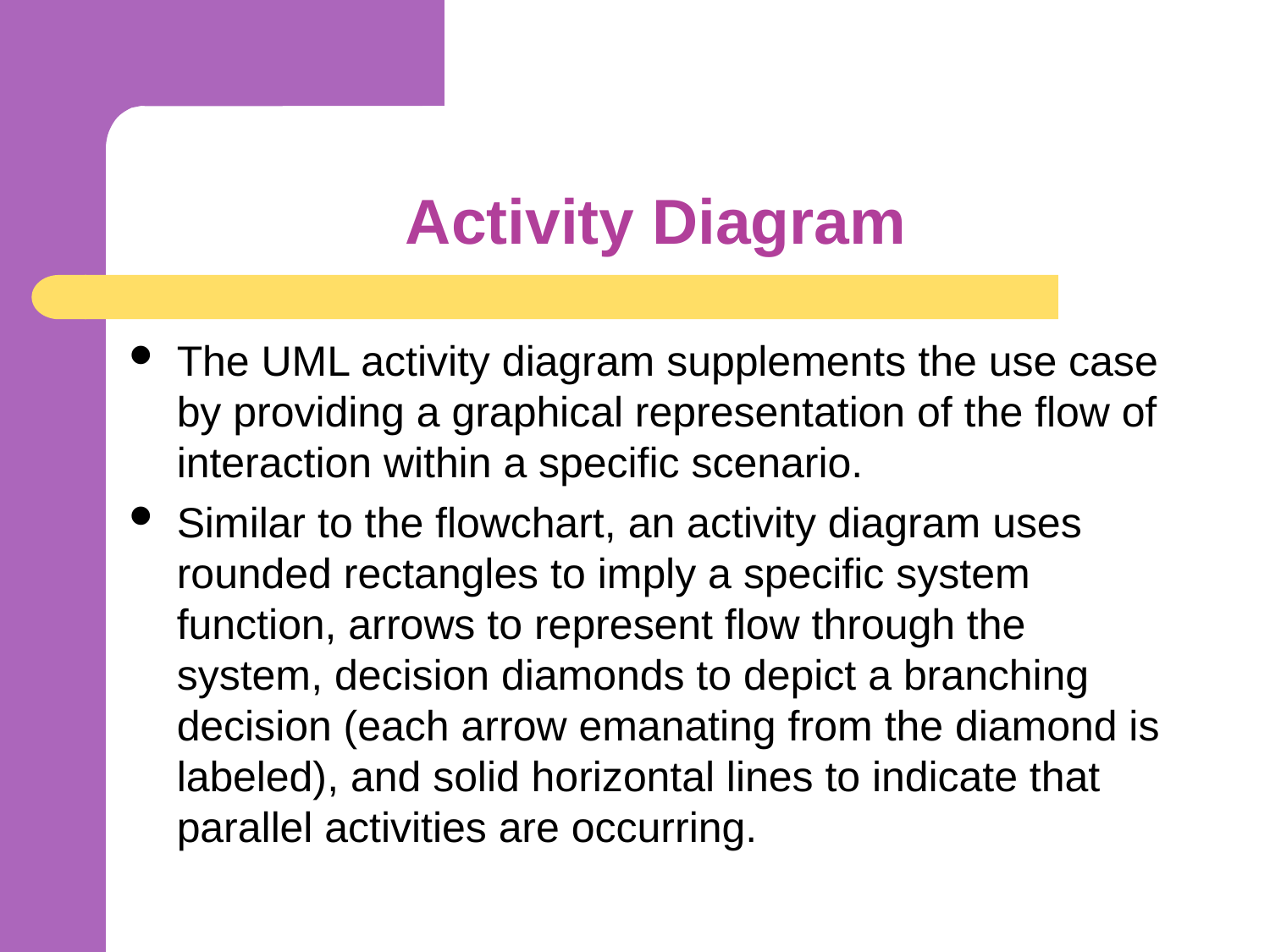

# Activity Diagram
The UML activity diagram supplements the use case by providing a graphical representation of the flow of interaction within a specific scenario.
Similar to the flowchart, an activity diagram uses rounded rectangles to imply a specific system function, arrows to represent flow through the system, decision diamonds to depict a branching decision (each arrow emanating from the diamond is labeled), and solid horizontal lines to indicate that parallel activities are occurring.